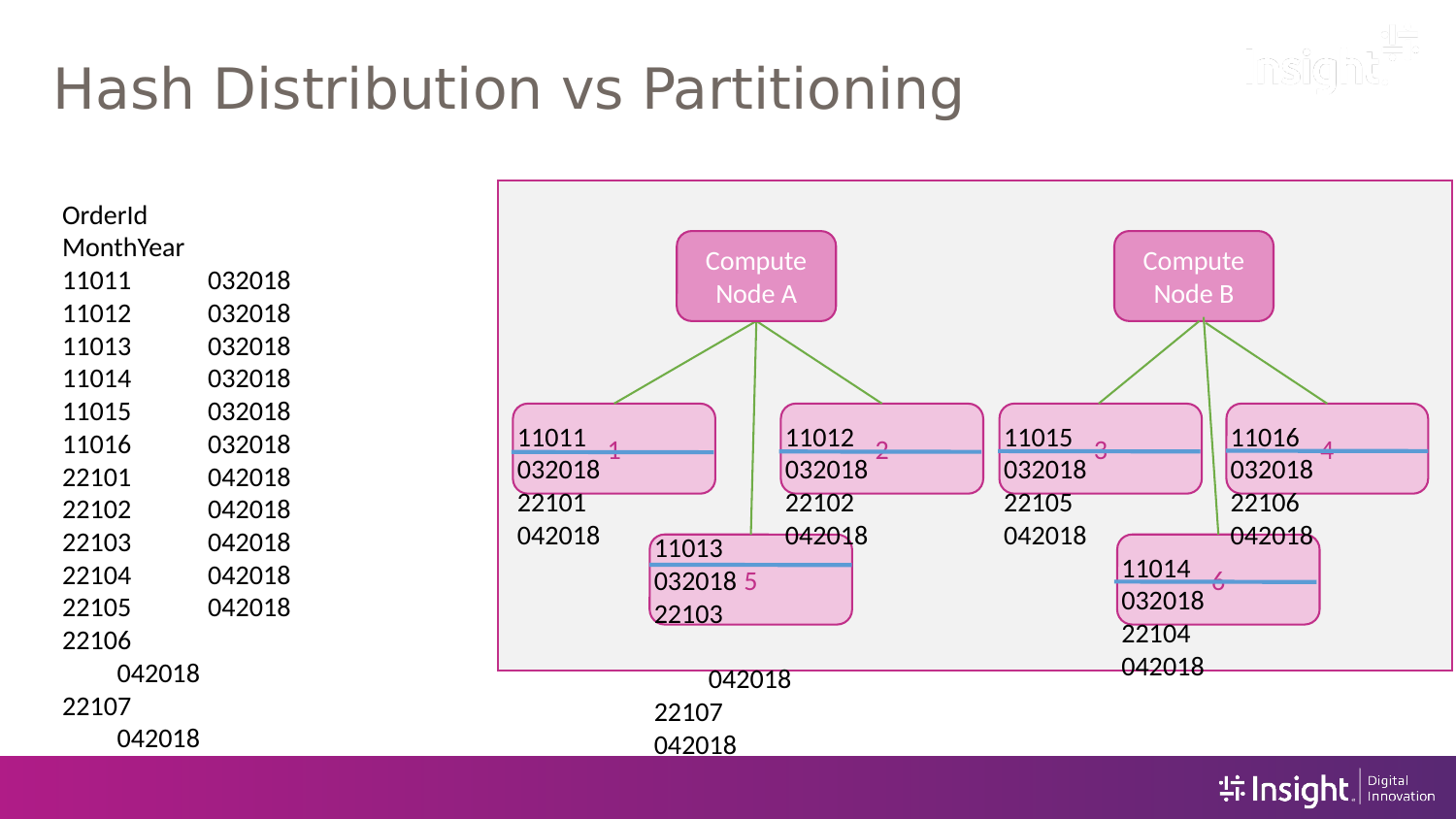

# Hash Distribution vs Partitioning

Compute Node A
Compute Node B
1
2
3
4
5
6
OrderId	MonthYear
11011	032018
11012	032018
11013	032018
11014	032018
11015	032018
11016	032018
22101	042018
22102	042018
22103	042018
22104	042018
22105	042018
 	042018
 	042018
11011	032018
22101	042018
11012	032018
22102	042018
11015	032018
22105	042018
11016	032018
22106	042018
11013	032018
 	042018
22107 	042018
11014	032018
22104	042018